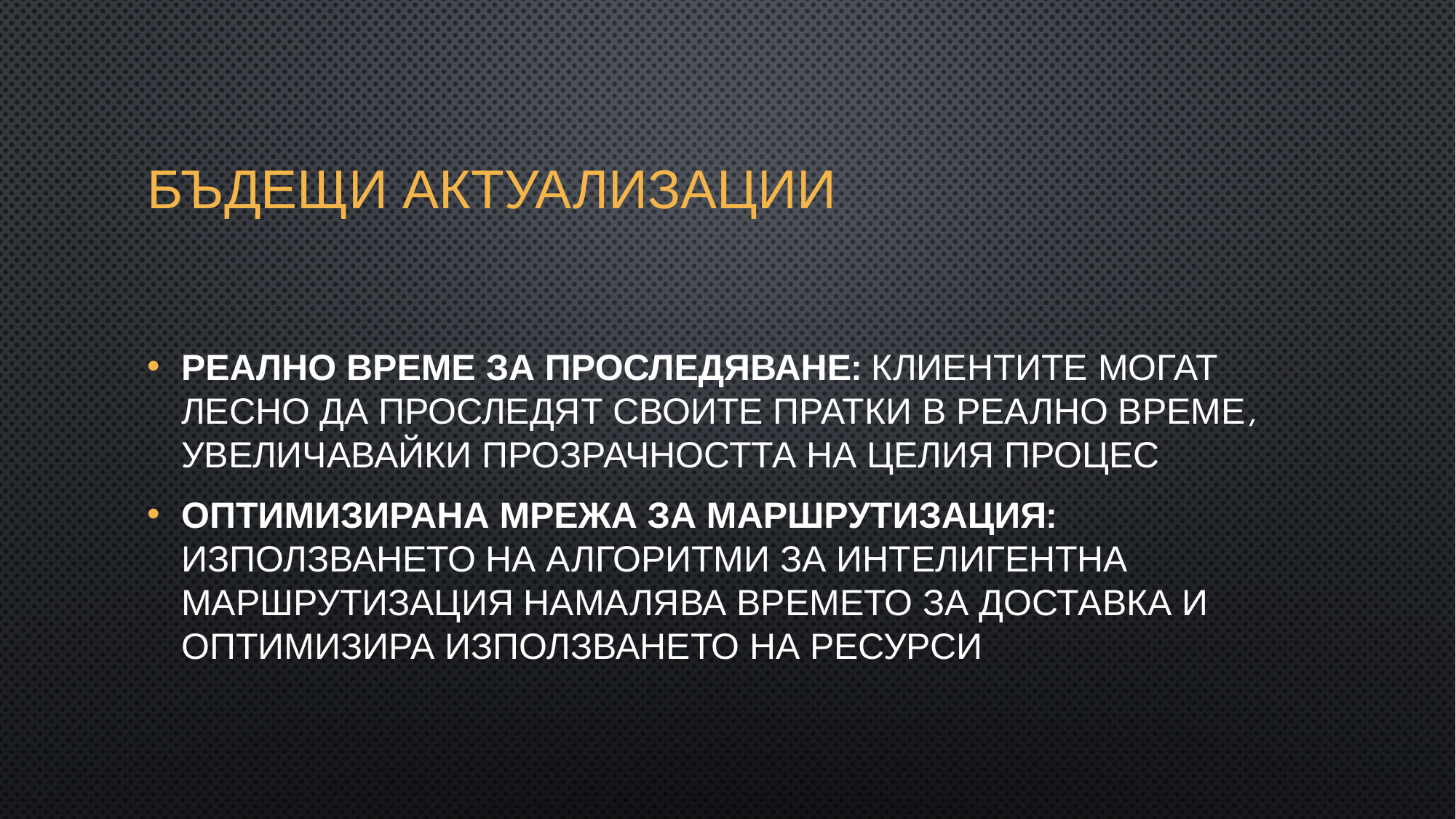

# Бъдещи актуализации
Реално време за проследяване: Клиентите могат лесно да проследят своите пратки в реално време, увеличавайки прозрачността на целия процес
Оптимизирана мрежа за маршрутизация: Използването на алгоритми за интелигентна маршрутизация намалява времето за доставка и оптимизира използването на ресурси